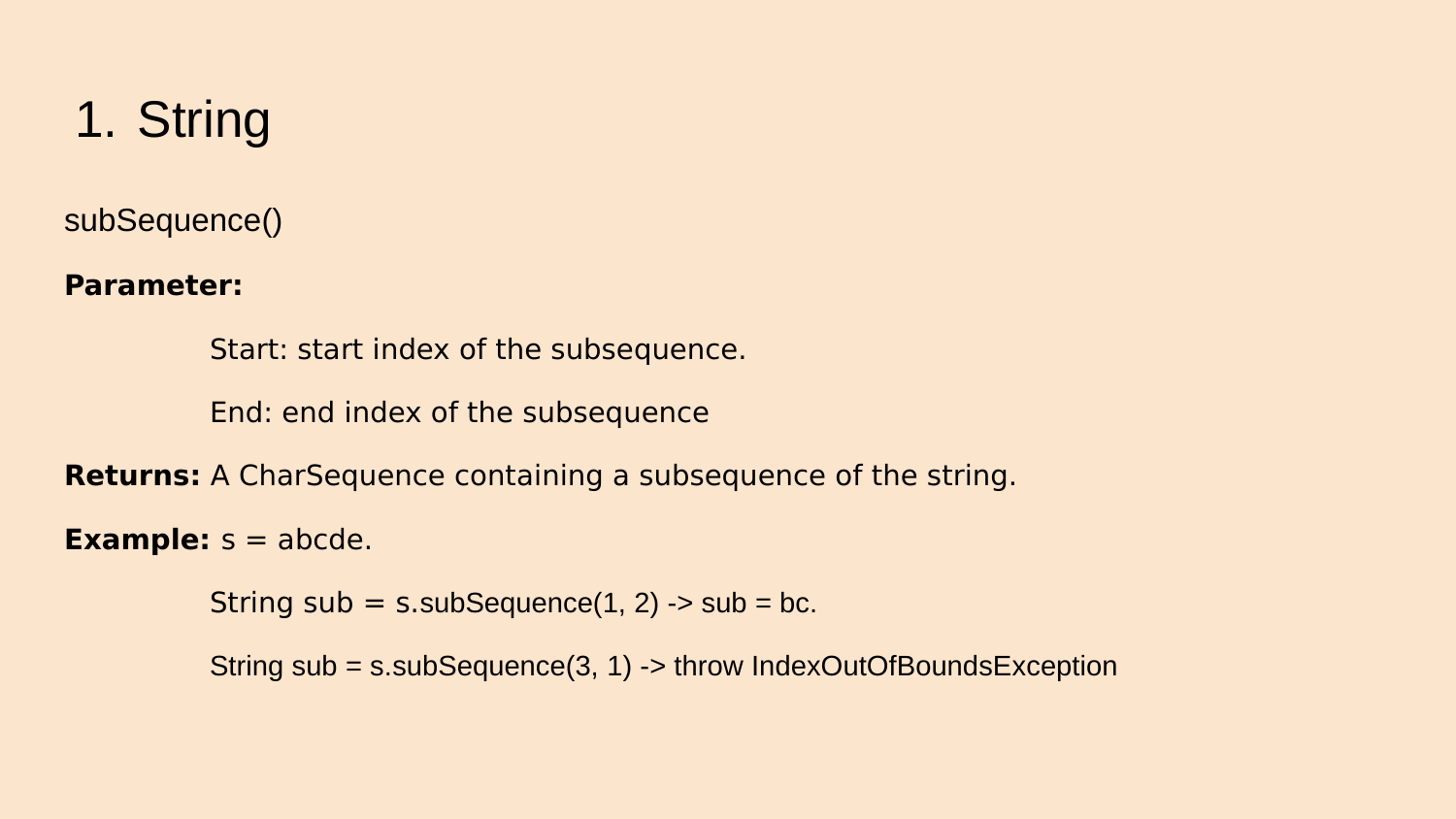

# String
subSequence()
Parameter:
	Start: start index of the subsequence.
	End: end index of the subsequence
Returns: A CharSequence containing a subsequence of the string.
Example: s = abcde.
	String sub = s.subSequence(1, 2) -> sub = bc.
	String sub = s.subSequence(3, 1) -> throw IndexOutOfBoundsException